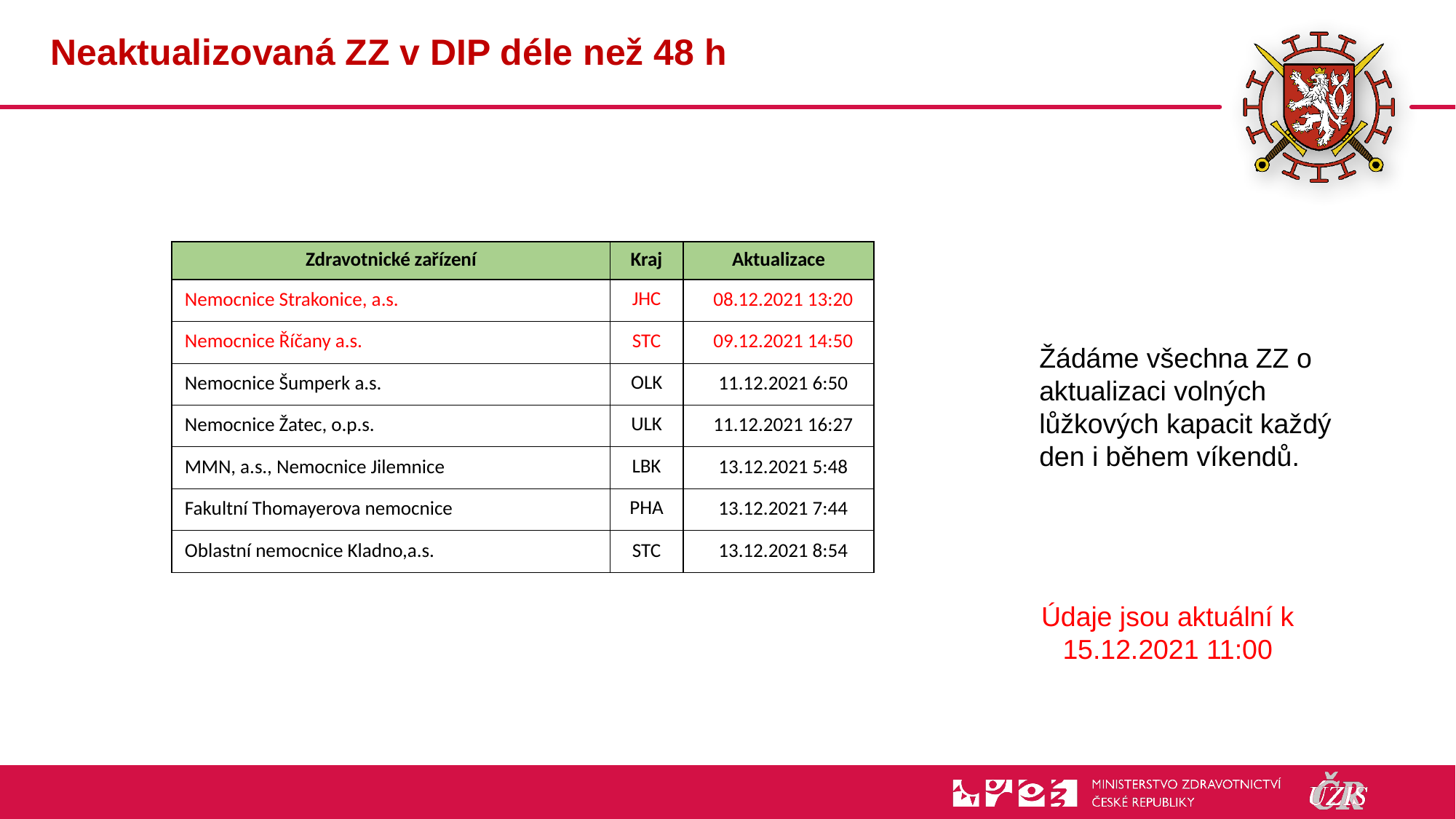

# Neaktualizovaná ZZ v DIP déle než 48 h
| Zdravotnické zařízení | Kraj | Aktualizace |
| --- | --- | --- |
| Nemocnice Strakonice, a.s. | JHC | 08.12.2021 13:20 |
| Nemocnice Říčany a.s. | STC | 09.12.2021 14:50 |
| Nemocnice Šumperk a.s. | OLK | 11.12.2021 6:50 |
| Nemocnice Žatec, o.p.s. | ULK | 11.12.2021 16:27 |
| MMN, a.s., Nemocnice Jilemnice | LBK | 13.12.2021 5:48 |
| Fakultní Thomayerova nemocnice | PHA | 13.12.2021 7:44 |
| Oblastní nemocnice Kladno,a.s. | STC | 13.12.2021 8:54 |
Žádáme všechna ZZ o aktualizaci volných lůžkových kapacit každý den i během víkendů.
Údaje jsou aktuální k 15.12.2021 11:00